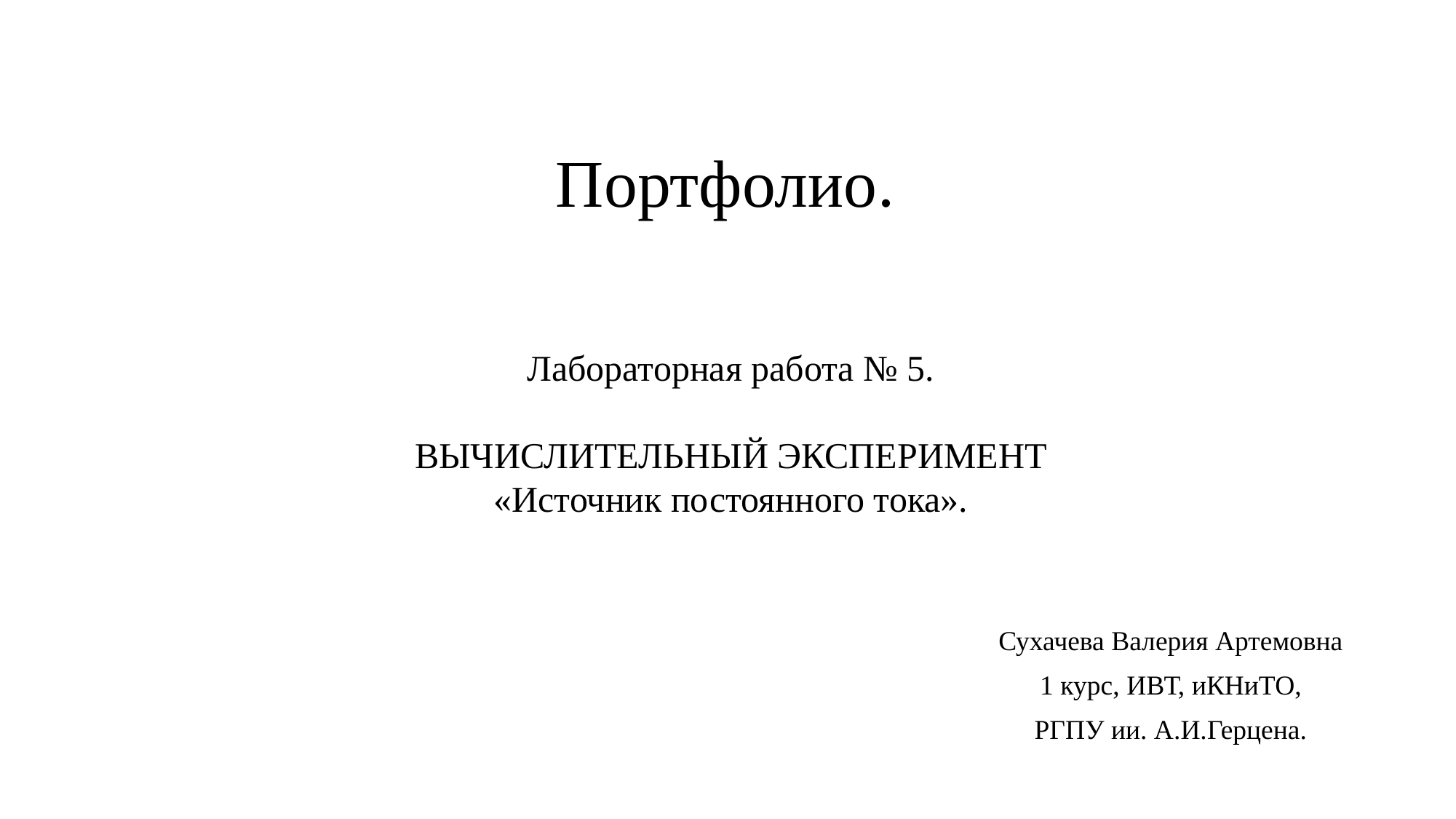

Портфолио.
Лабораторная работа № 5.
ВЫЧИСЛИТЕЛЬНЫЙ ЭКСПЕРИМЕНТ
«Источник постоянного тока».
Сухачева Валерия Артемовна
1 курс, ИВТ, иКНиТО,
РГПУ ии. А.И.Герцена.